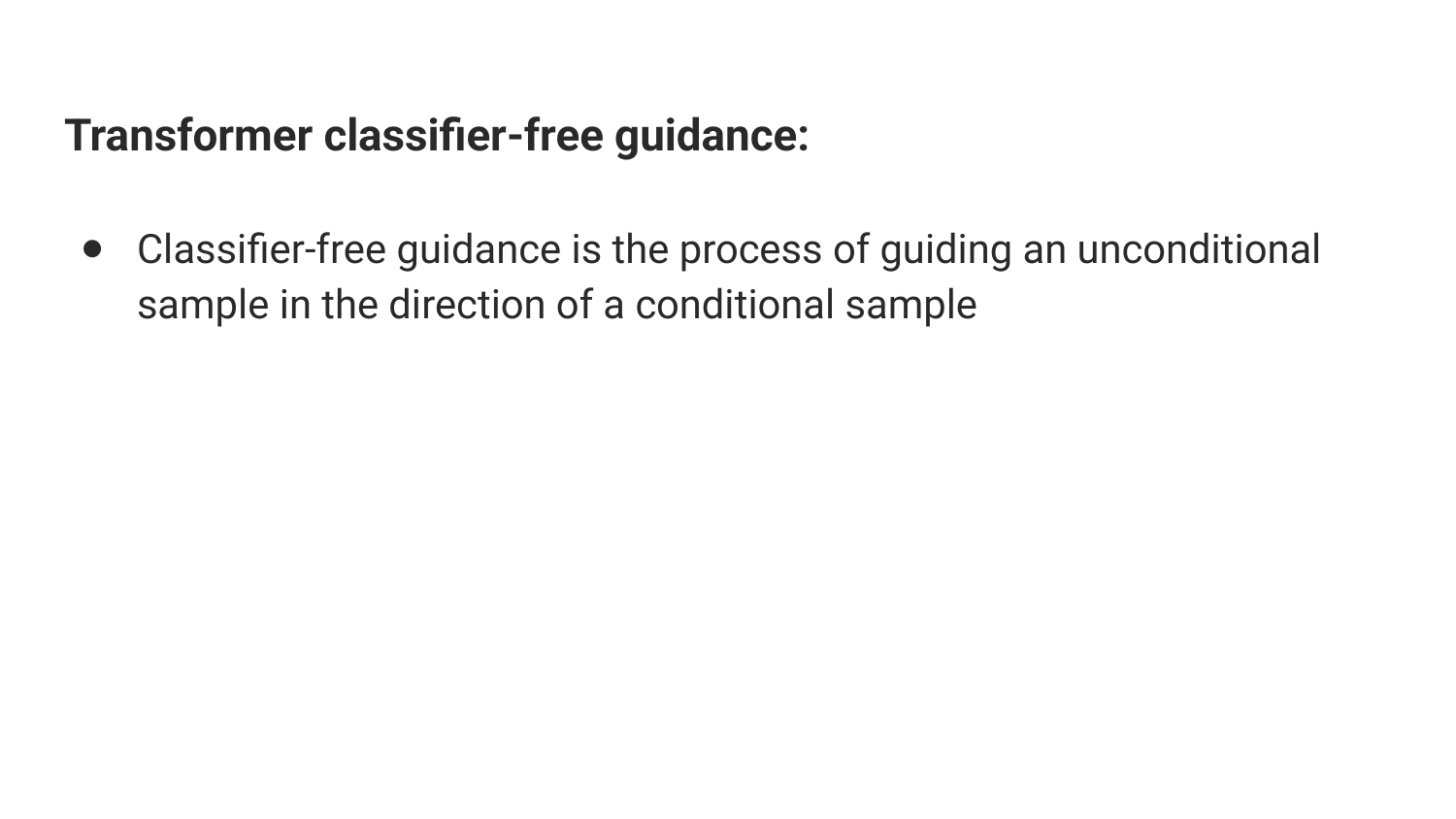

Transformer classifier-free guidance:

Classifier-free guidance is the process of guiding an unconditional sample in the direction of a conditional sample